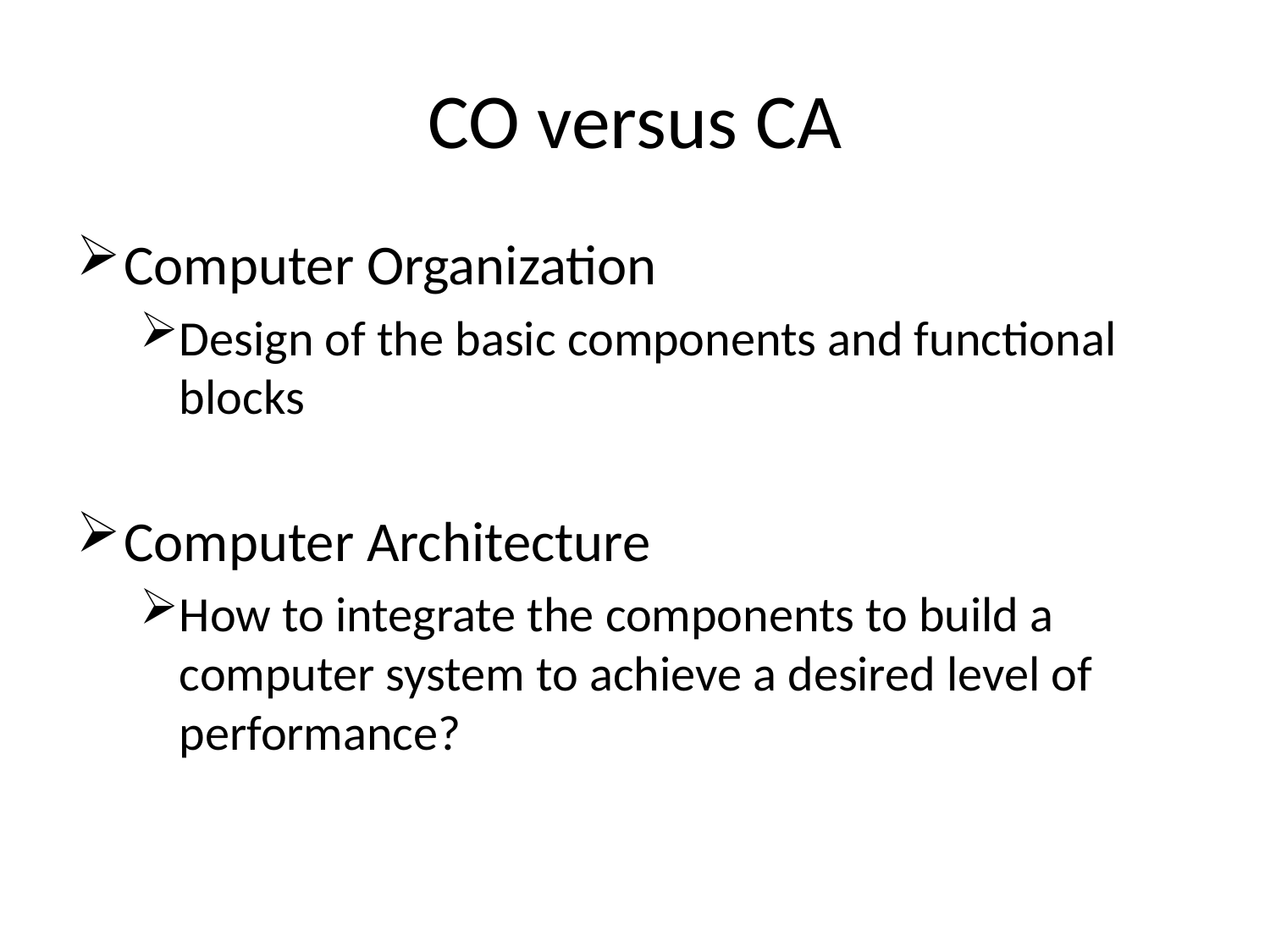

# CO versus CA
Computer Organization
Design of the basic components and functional blocks

Computer Architecture
How to integrate the components to build a computer system to achieve a desired level of performance?